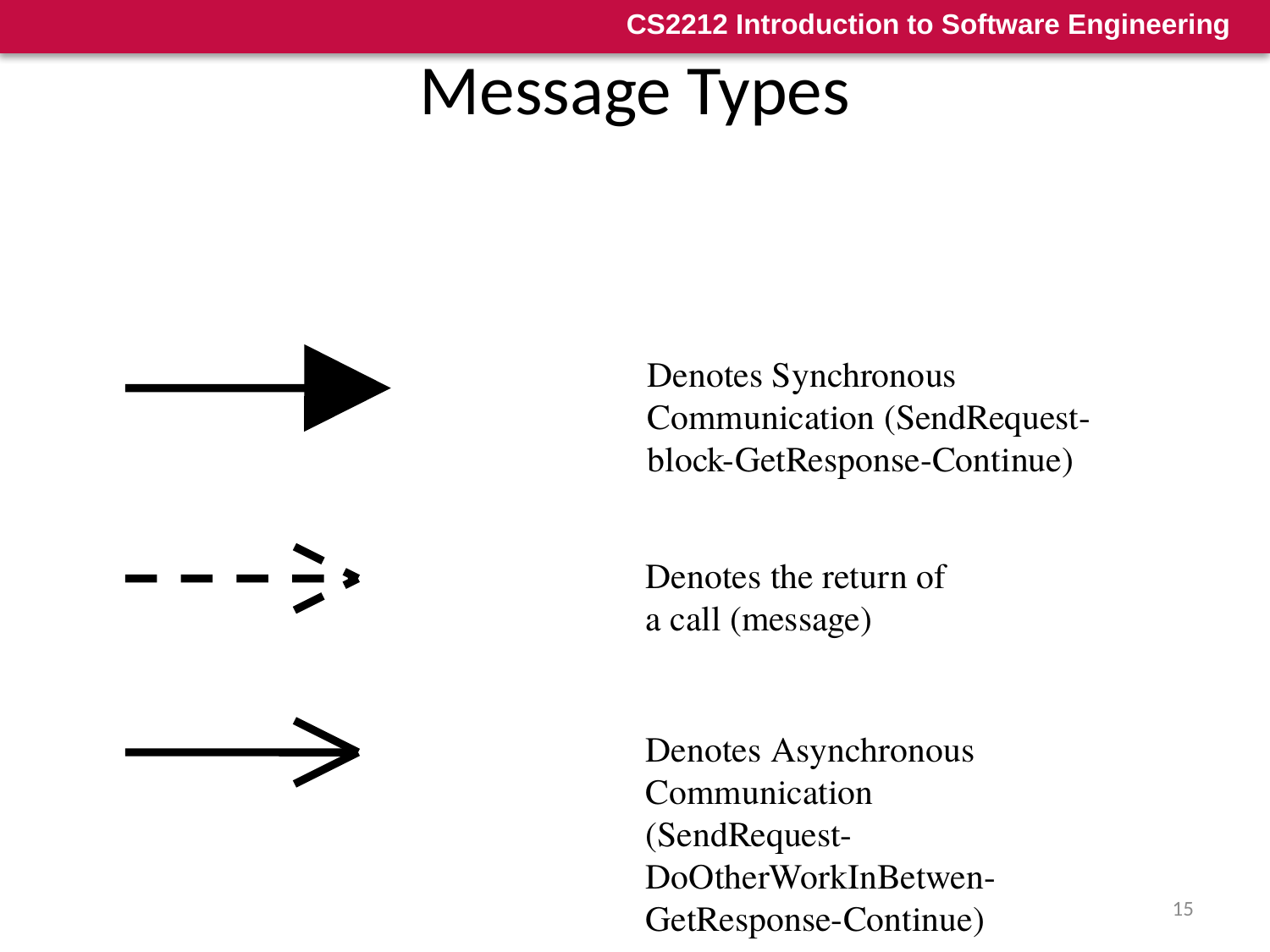

# Message Types

Denotes Synchronous Communication (SendRequest-block-GetResponse-Continue)

Denotes the return of a call (message)

Denotes Asynchronous Communication (SendRequest-DoOtherWorkInBetwen-GetResponse-Continue)

15